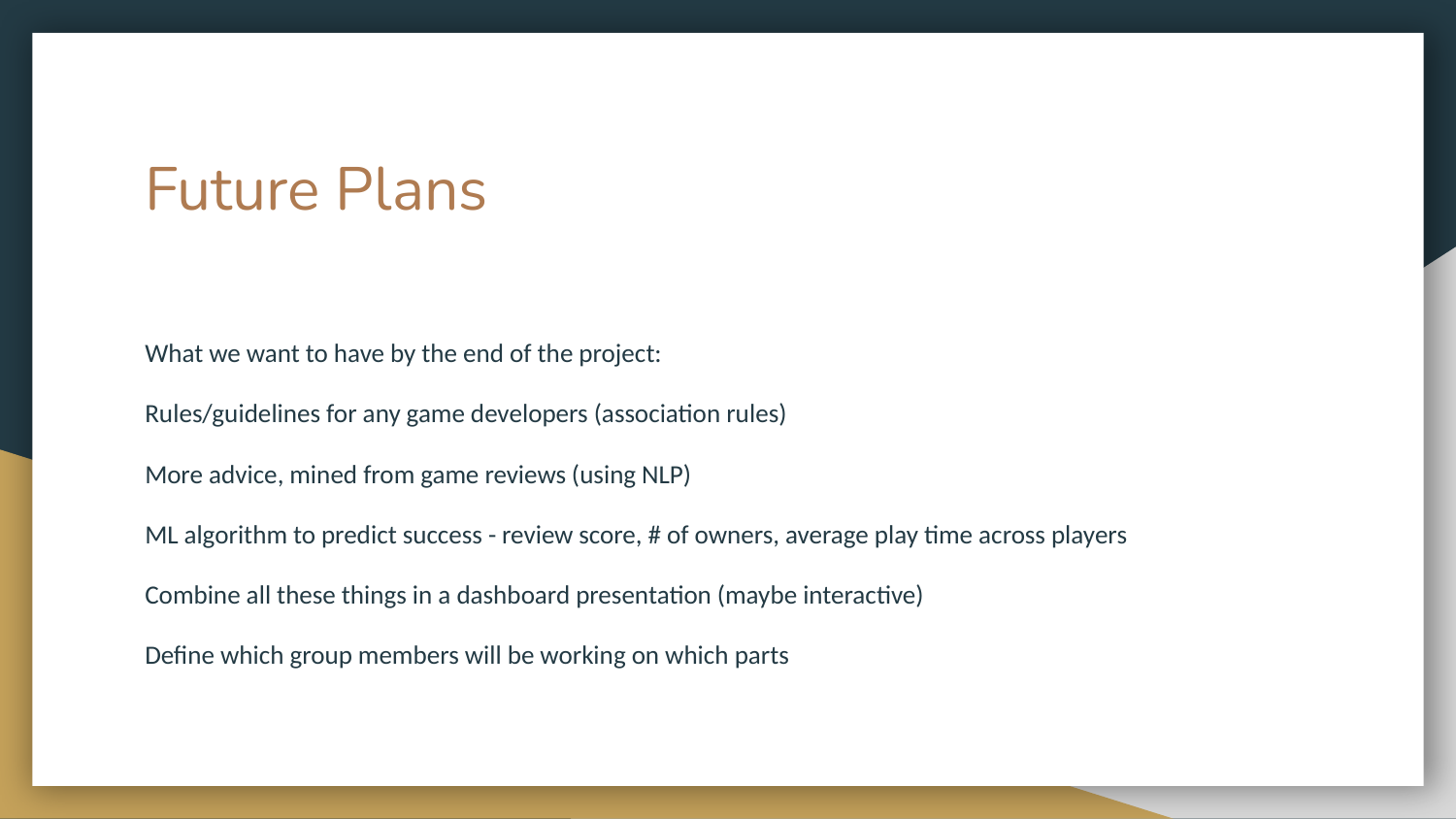

# Future Plans
What we want to have by the end of the project:
Rules/guidelines for any game developers (association rules)
More advice, mined from game reviews (using NLP)
ML algorithm to predict success - review score, # of owners, average play time across players
Combine all these things in a dashboard presentation (maybe interactive)
Define which group members will be working on which parts